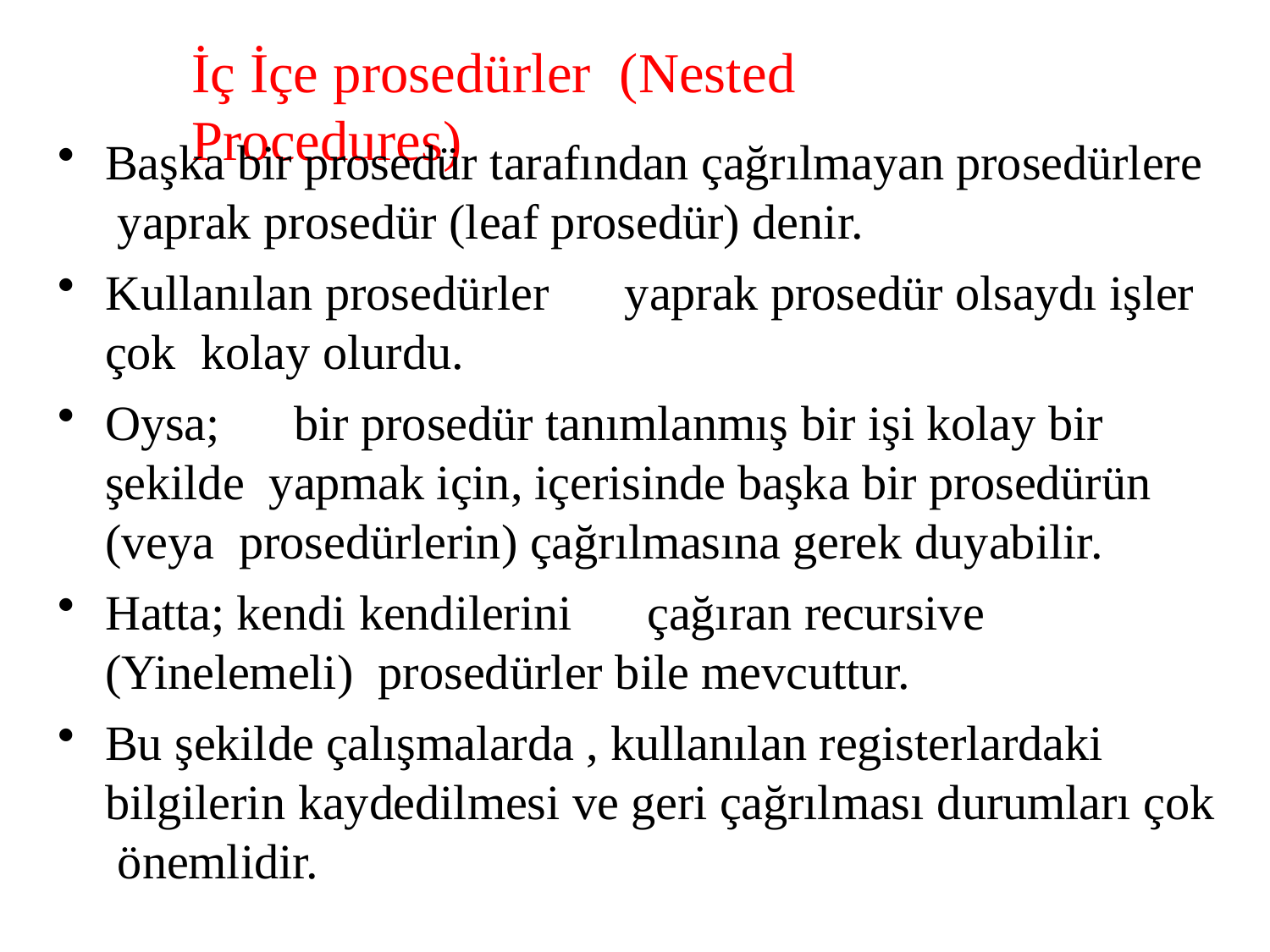

# İç İçe prosedürler	(Nested Procedures)
Başka bir prosedür tarafından çağrılmayan prosedürlere  yaprak prosedür (leaf prosedür) denir.
Kullanılan prosedürler	yaprak prosedür olsaydı işler çok  kolay olurdu.
Oysa;	bir prosedür tanımlanmış bir işi kolay bir şekilde  yapmak için, içerisinde başka bir prosedürün (veya  prosedürlerin) çağrılmasına gerek duyabilir.
Hatta; kendi kendilerini	çağıran recursive (Yinelemeli)  prosedürler bile mevcuttur.
Bu şekilde çalışmalarda , kullanılan registerlardaki  bilgilerin kaydedilmesi ve geri çağrılması durumları çok  önemlidir.